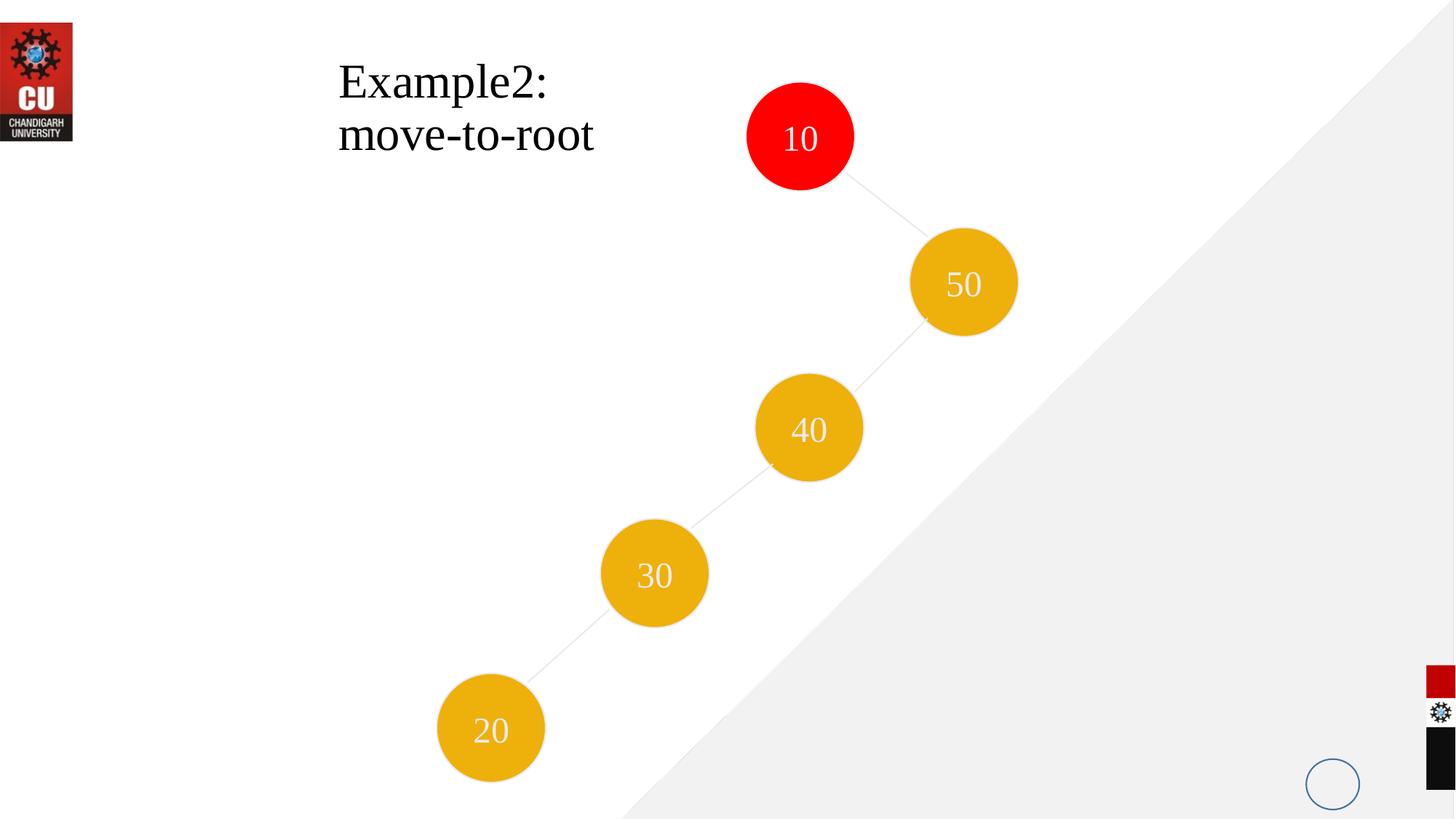

Example2:
move-to-root
10

50

40

30

20